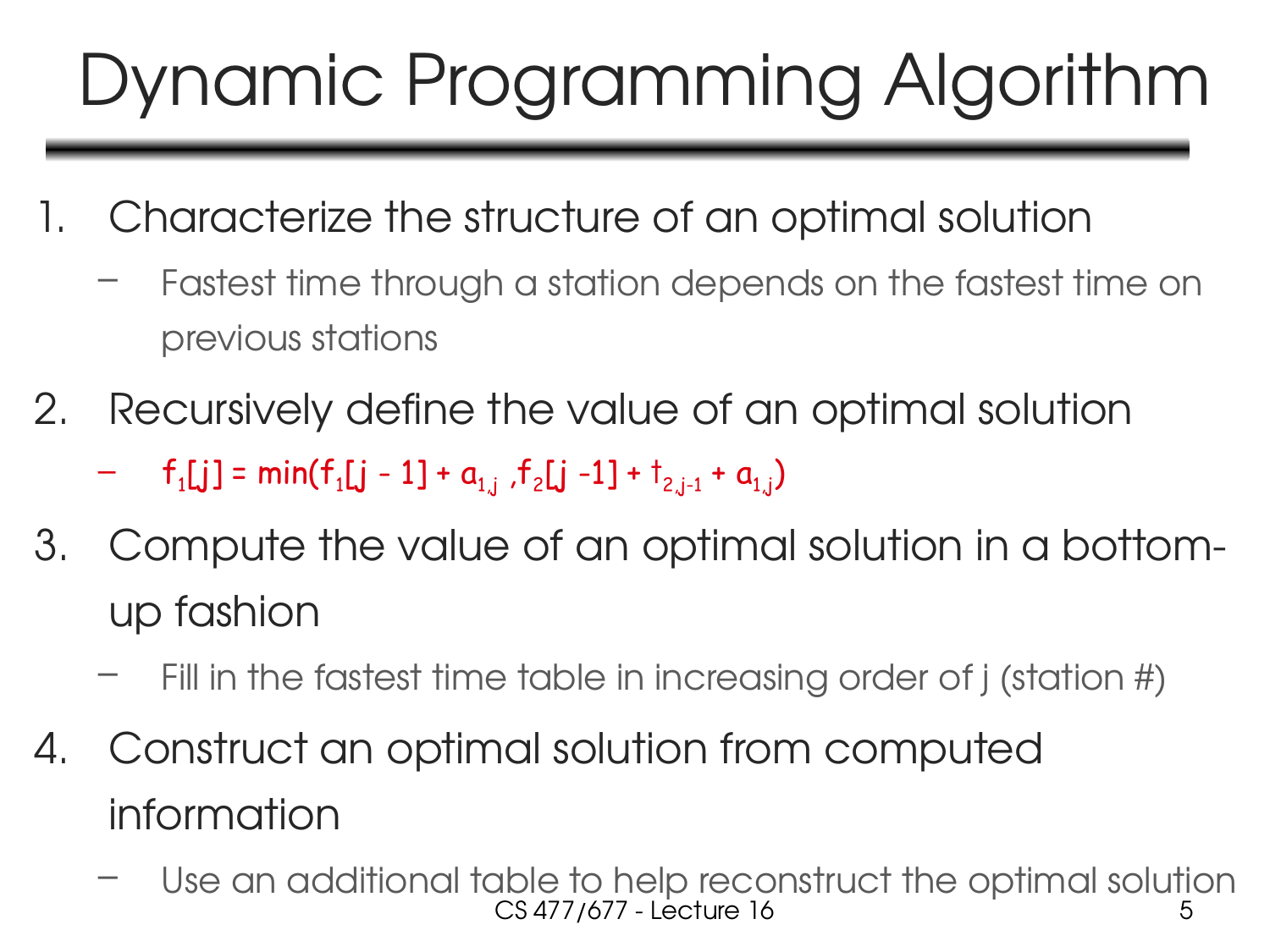

# Dynamic Programming Algorithm
Characterize the structure of an optimal solution
Fastest time through a station depends on the fastest time on previous stations
Recursively define the value of an optimal solution
f1[j] = min(f1[j - 1] + a1,j ,f2[j -1] + t2,j-1 + a1,j)
Compute the value of an optimal solution in a bottom-up fashion
Fill in the fastest time table in increasing order of j (station #)
Construct an optimal solution from computed information
Use an additional table to help reconstruct the optimal solution
CS 477/677 - Lecture 16
5